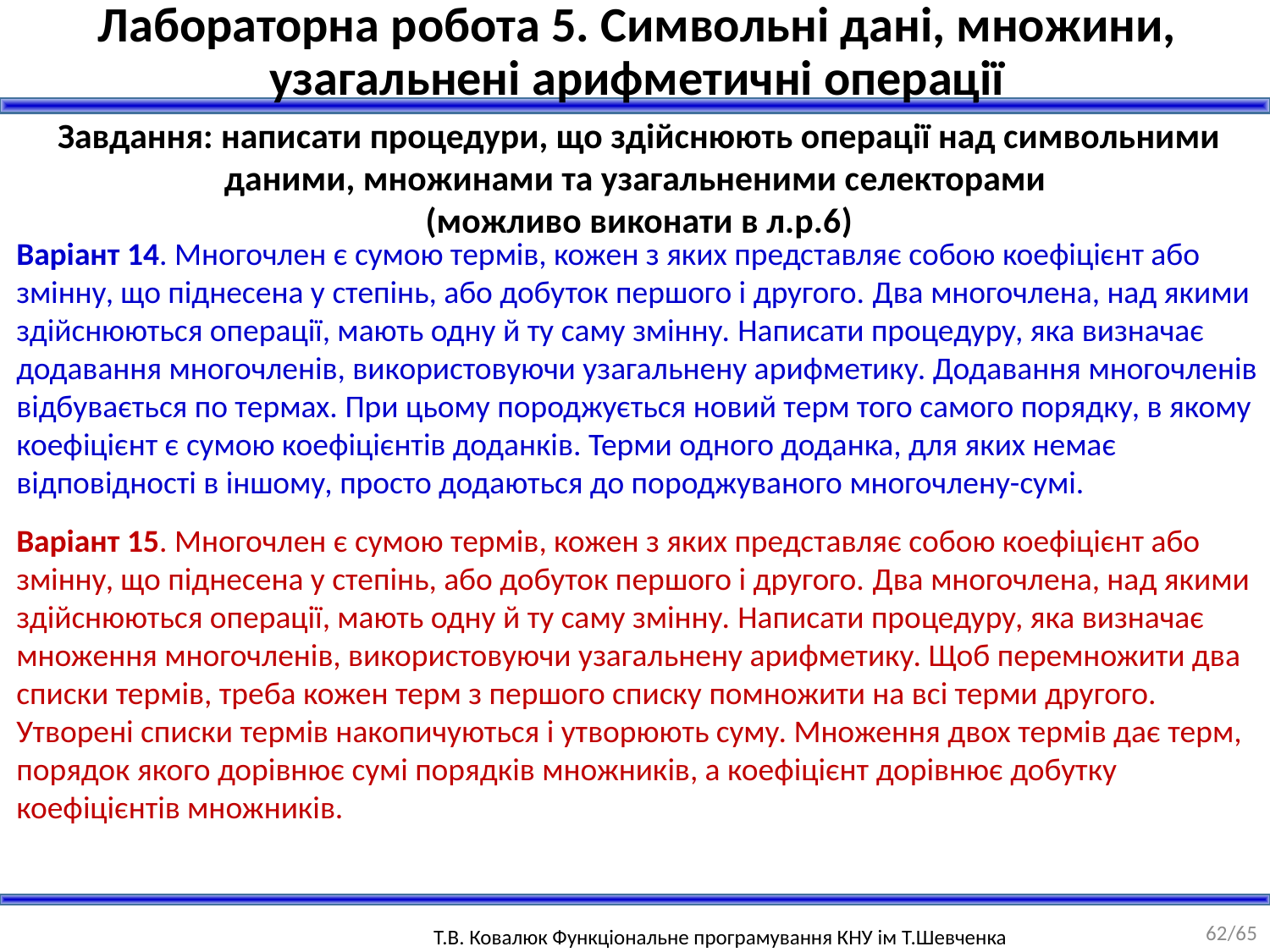

Лабораторна робота 5. Символьні дані, множини, узагальнені арифметичні операції
Завдання: написати процедури, що здійснюють операції над символьними даними, множинами та узагальненими сeлекторами
(можливо виконати в л.р.6)
Варіант 14. Многочлен є сумою термів, кожен з яких представляє собою коефіцієнт або змінну, що піднесена у степінь, або добуток першого і другого. Два многочлена, над якими здійснюються операції, мають одну й ту саму змінну. Написати процедуру, яка визначає додавання многочленів, використовуючи узагальнену арифметику. Додавання многочленів відбувається по термах. При цьому породжується новий терм того самого порядку, в якому коефіцієнт є сумою коефіцієнтів доданків. Терми одного доданка, для яких немає відповідності в іншому, просто додаються до породжуваного многочлену-сумі.
Варіант 15. Многочлен є сумою термів, кожен з яких представляє собою коефіцієнт або змінну, що піднесена у степінь, або добуток першого і другого. Два многочлена, над якими здійснюються операції, мають одну й ту саму змінну. Написати процедуру, яка визначає множення многочленів, використовуючи узагальнену арифметику. Щоб перемножити два списки термів, треба кожен терм з першого списку помножити на всі терми другого. Утворені списки термів накопичуються і утворюють суму. Множення двох термів дає терм, порядок якого дорівнює сумі порядків множників, а коефіцієнт дорівнює добутку коефіцієнтів множників.
62